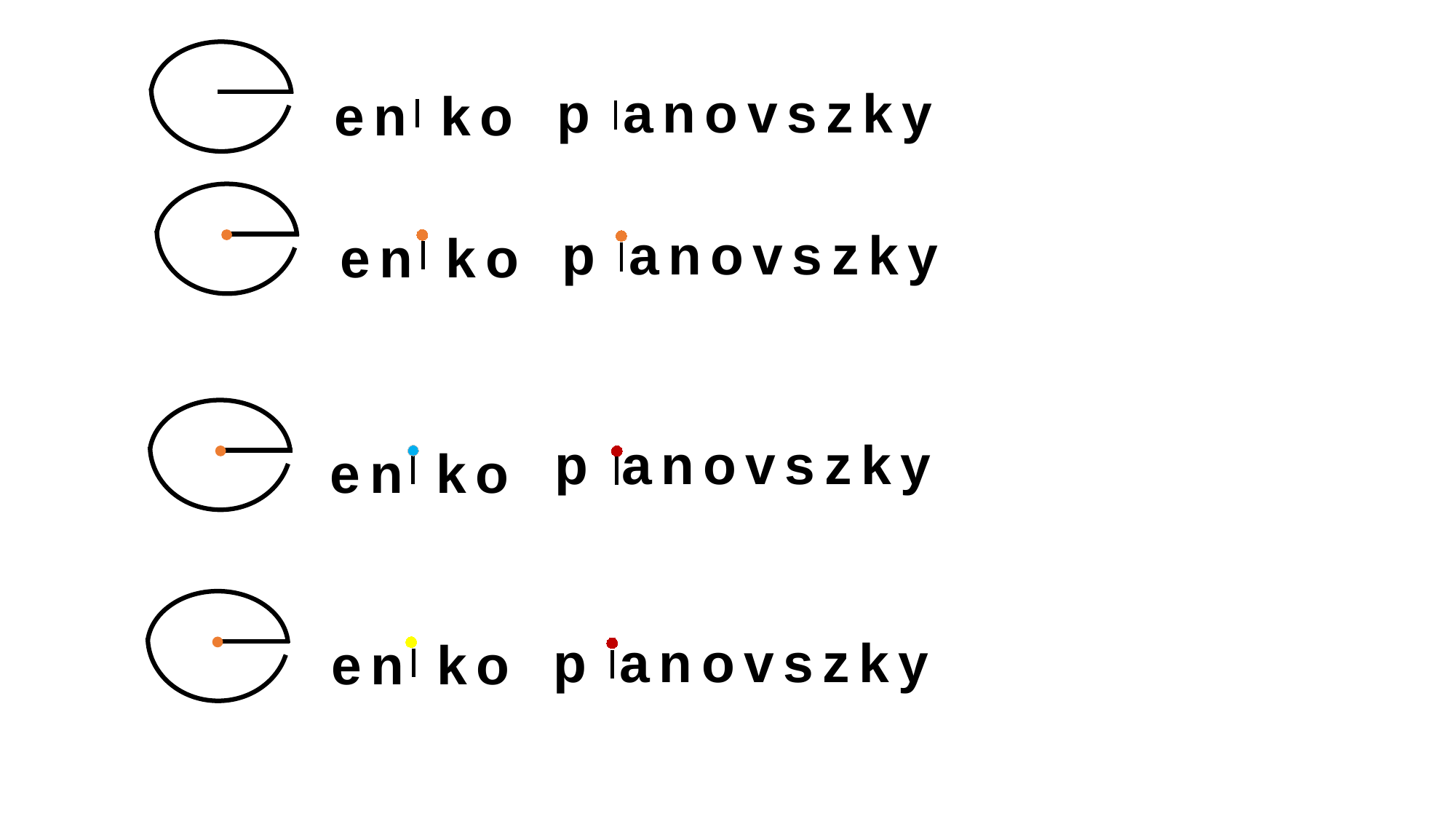

en ko
 p anovszky

 en ko
 p anovszky

 en ko
 p anovszky

 en ko
 p anovszky